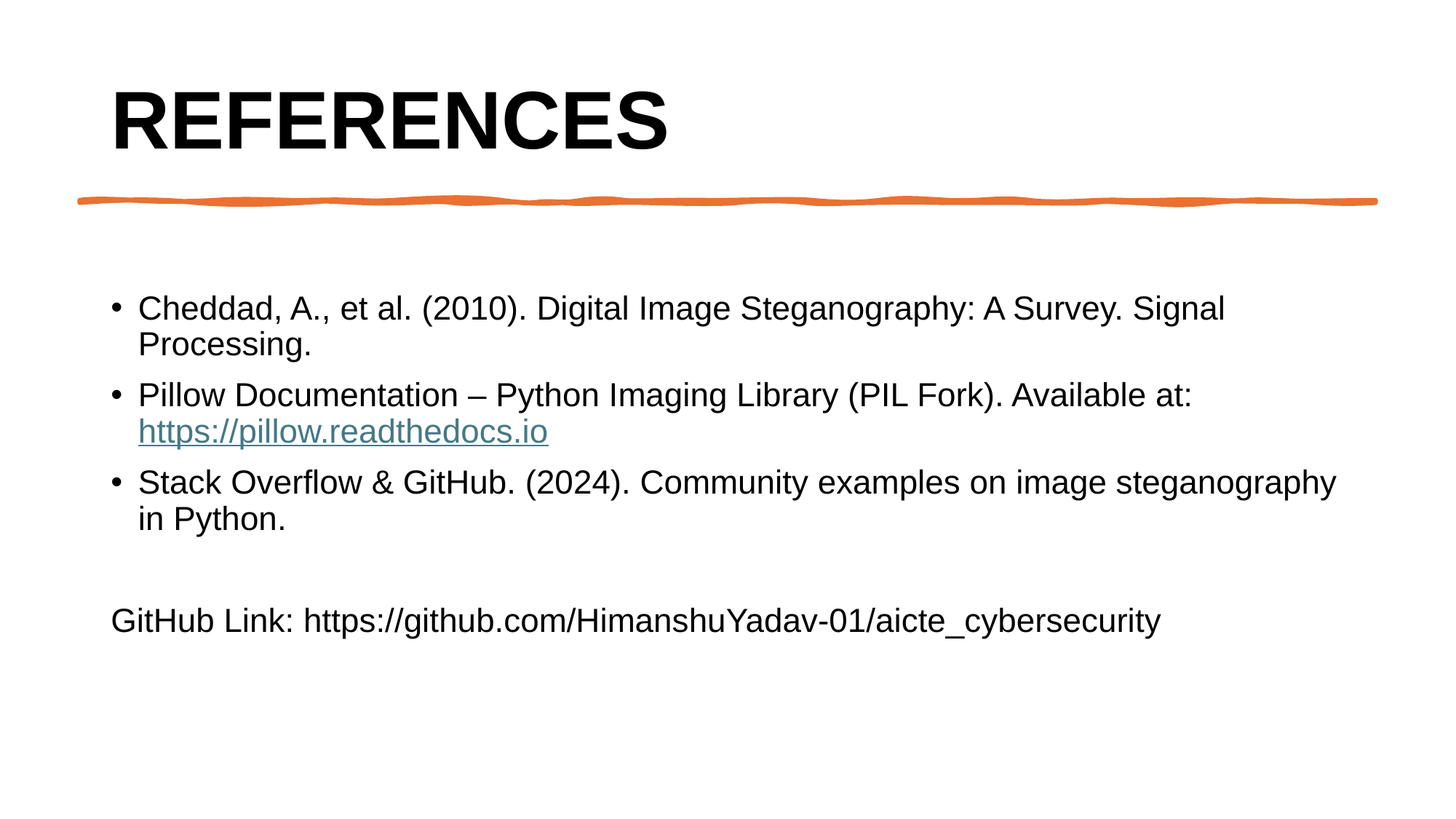

# References

Cheddad, A., et al. (2010). Digital Image Steganography: A Survey. Signal Processing.
Pillow Documentation – Python Imaging Library (PIL Fork). Available at: https://pillow.readthedocs.io
Stack Overflow & GitHub. (2024). Community examples on image steganography in Python.

GitHub Link: https://github.com/HimanshuYadav-01/aicte_cybersecurity